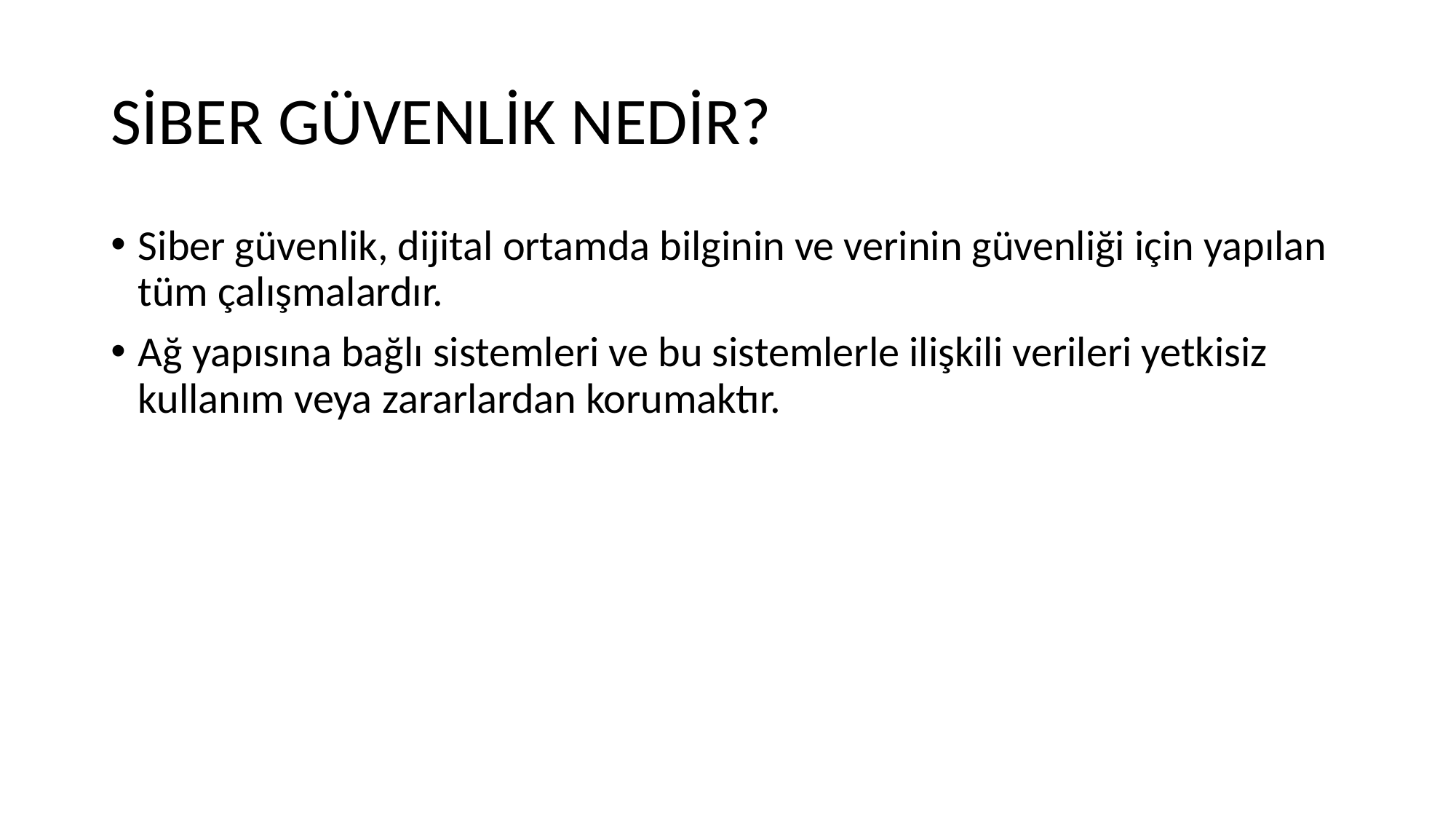

# SİBER GÜVENLİK NEDİR?
Siber güvenlik, dijital ortamda bilginin ve verinin güvenliği için yapılan tüm çalışmalardır.
Ağ yapısına bağlı sistemleri ve bu sistemlerle ilişkili verileri yetkisiz kullanım veya zararlardan korumaktır.